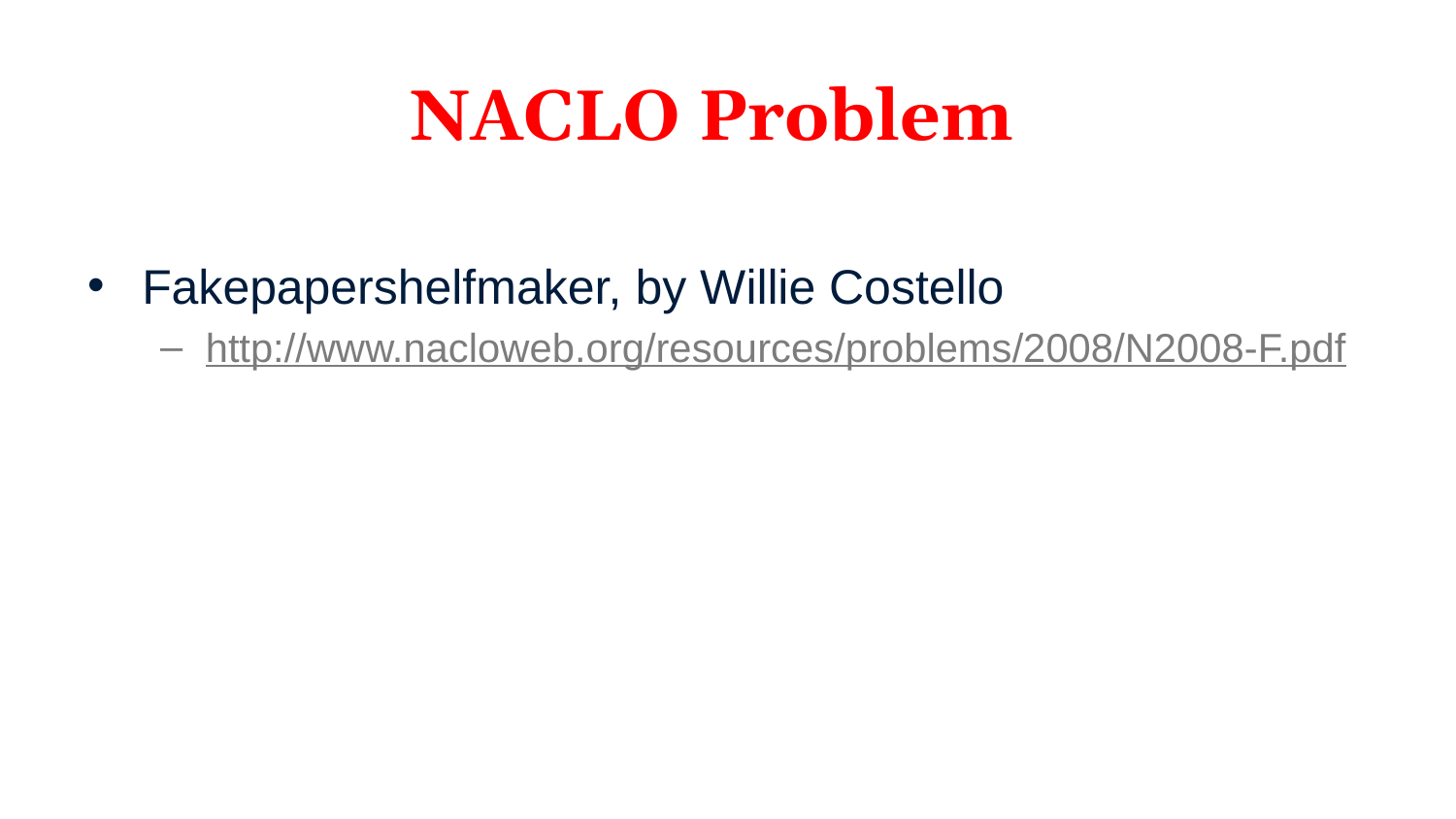

# NACLO Problem
Fakepapershelfmaker, by Willie Costello
http://www.nacloweb.org/resources/problems/2008/N2008-F.pdf